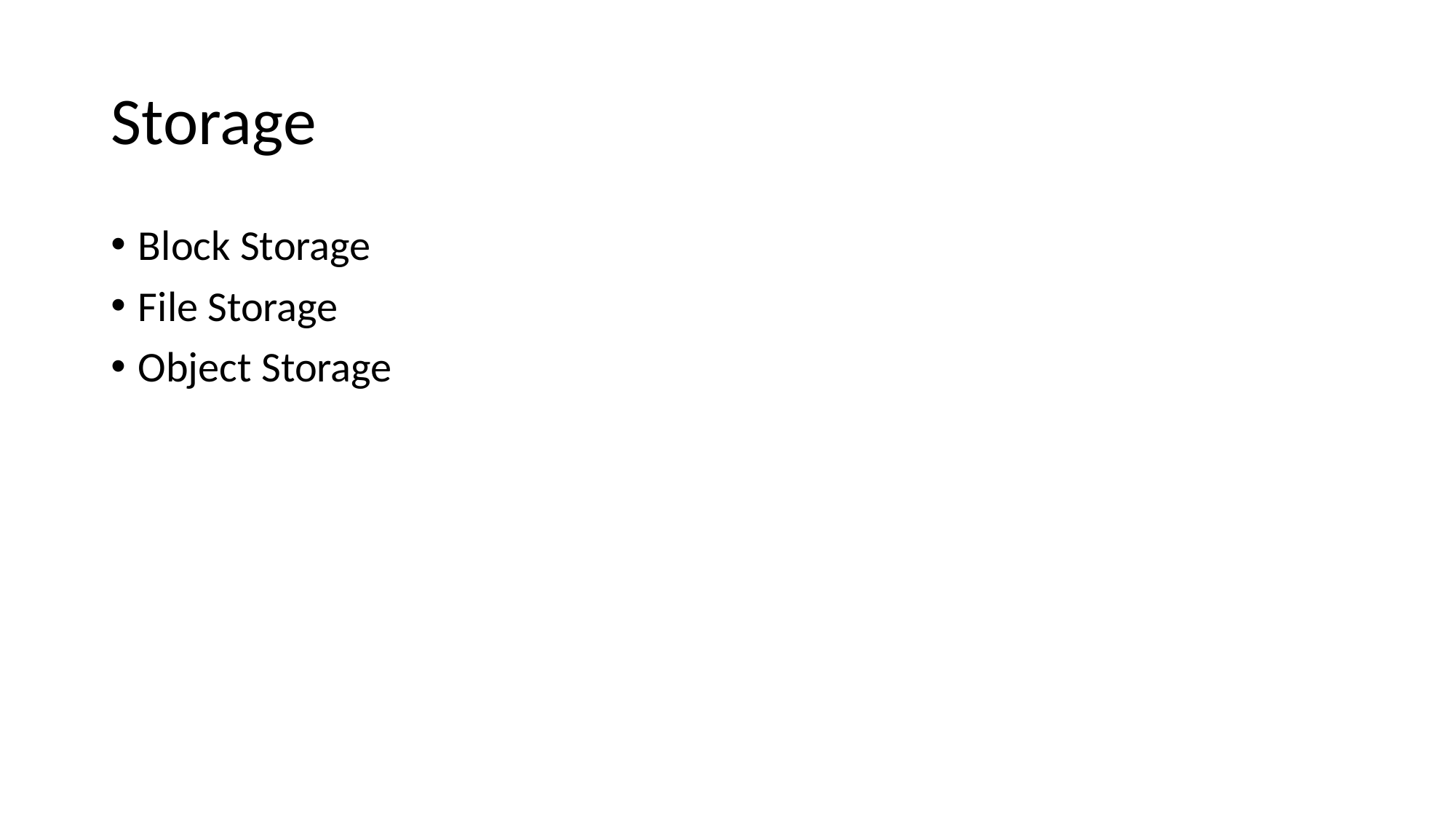

# Storage
Block Storage
File Storage
Object Storage